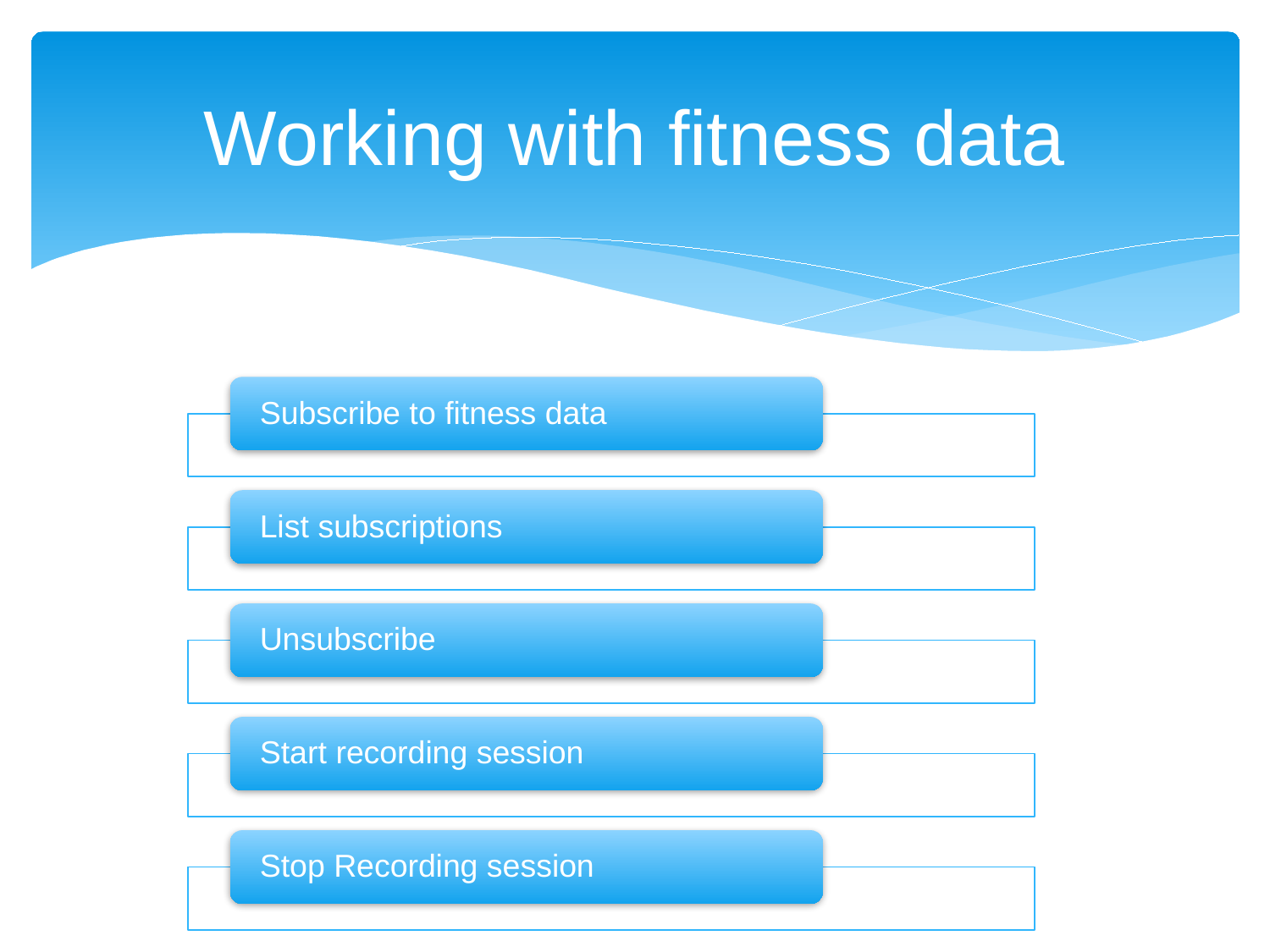

# Working with fitness data
Subscribe to fitness data
List subscriptions
Unsubscribe
Start recording session
Stop Recording session